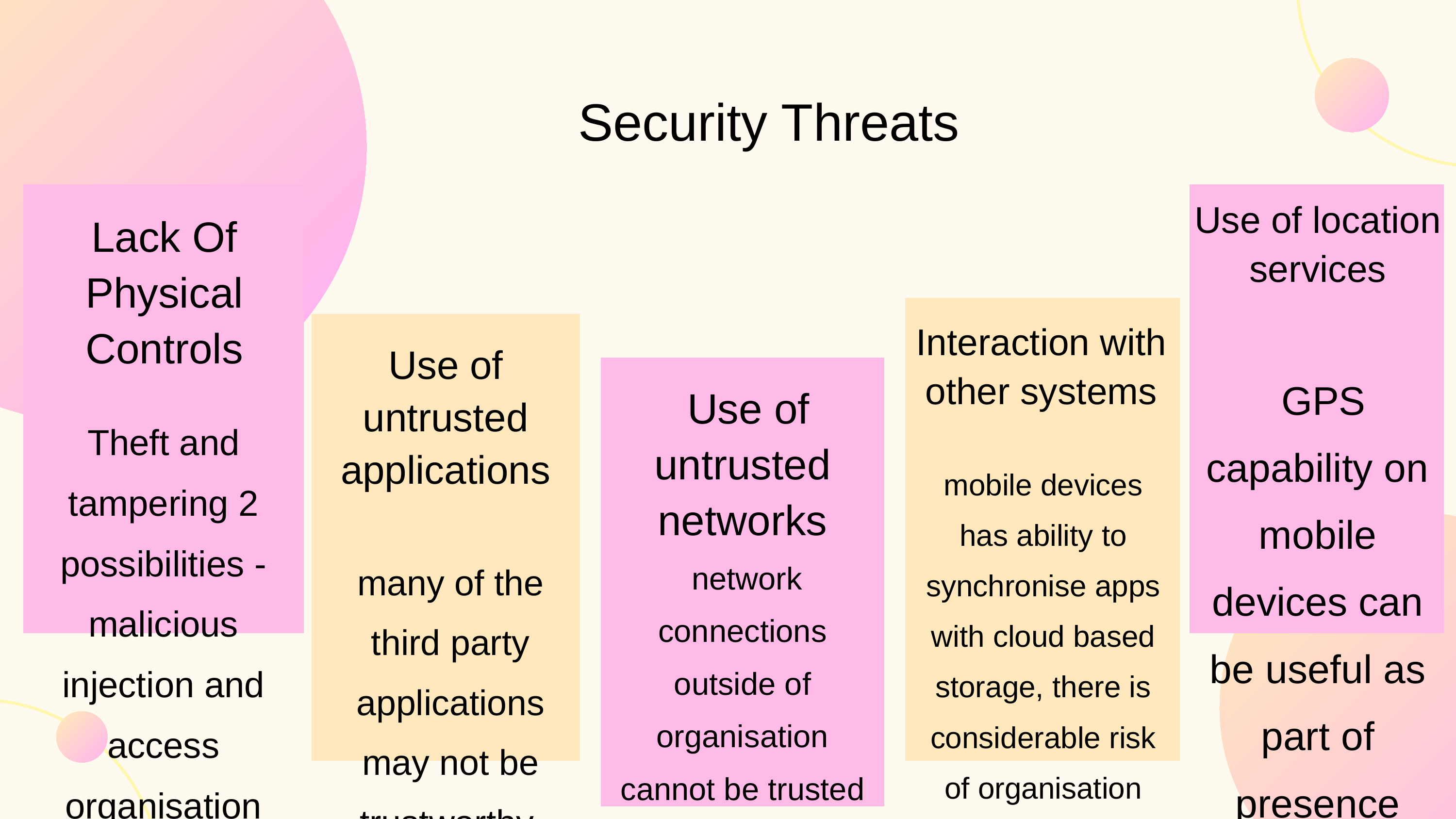

Security Threats

Use of location services
Lack Of Physical Controls

Interaction with other systems
Use of untrusted applications
 GPS capability on mobile devices can be useful as part of presence service

 Use of untrusted networks
Theft and tampering 2 possibilities - malicious injection and access organisation resources
mobile devices has ability to synchronise apps with cloud based storage, there is considerable risk of organisation data being stored in unsecured location

many of the third party applications may not be trustworthy.
 network connections outside of organisation cannot be trusted there is very much possibility of man in the middle attacks